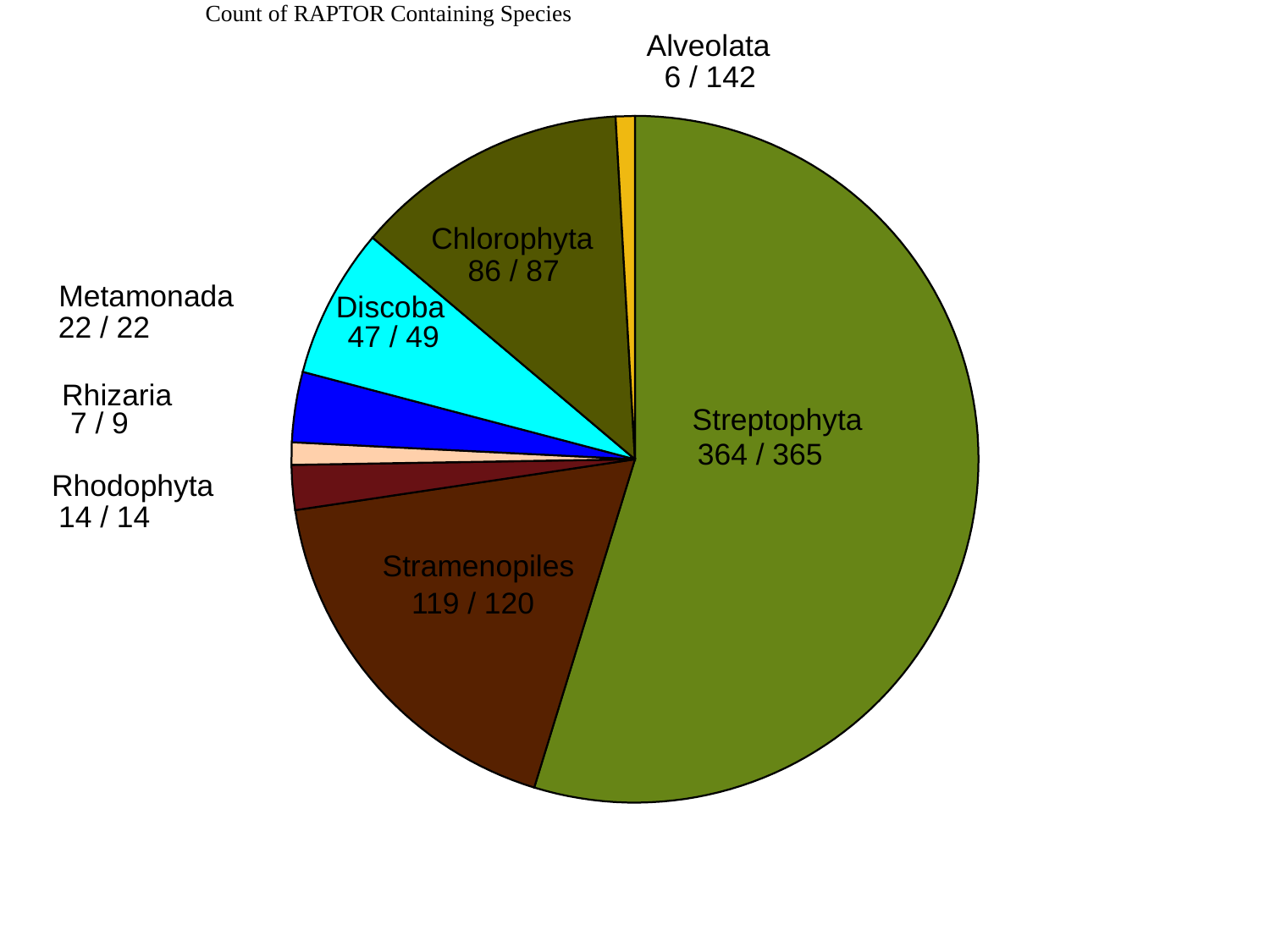

Count of RAPTOR Containing Species
Alveolata
 6 / 142

Chlorophyta

 86 / 87
Metamonada
Discoba
 22 / 22
 47 / 49

Rhizaria
Streptophyta
 7 / 9

 364 / 365

Rhodophyta
 14 / 14
Stramenopiles
 119 / 120